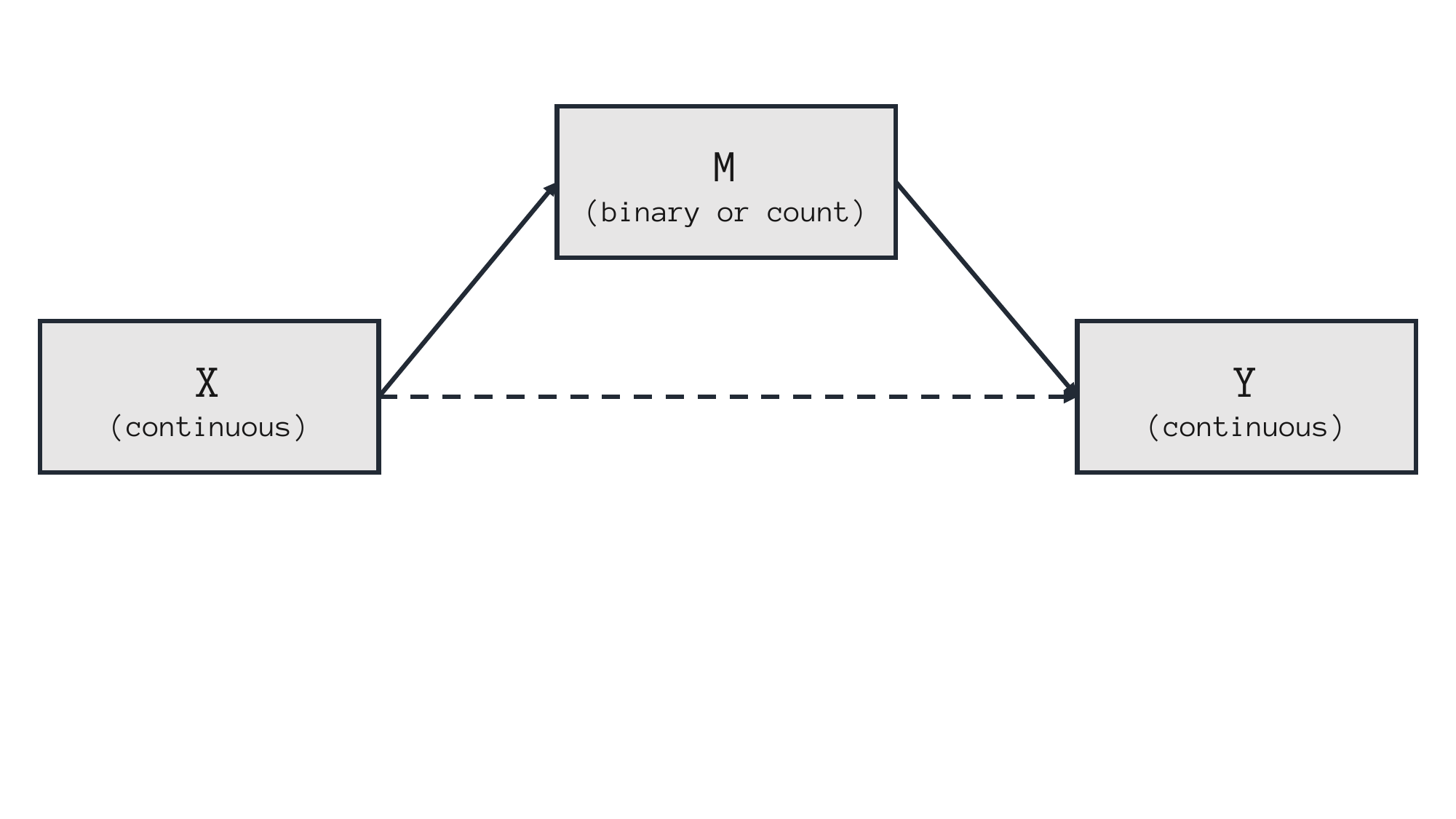

M
(binary or count)
X
(continuous)
Y
(continuous)